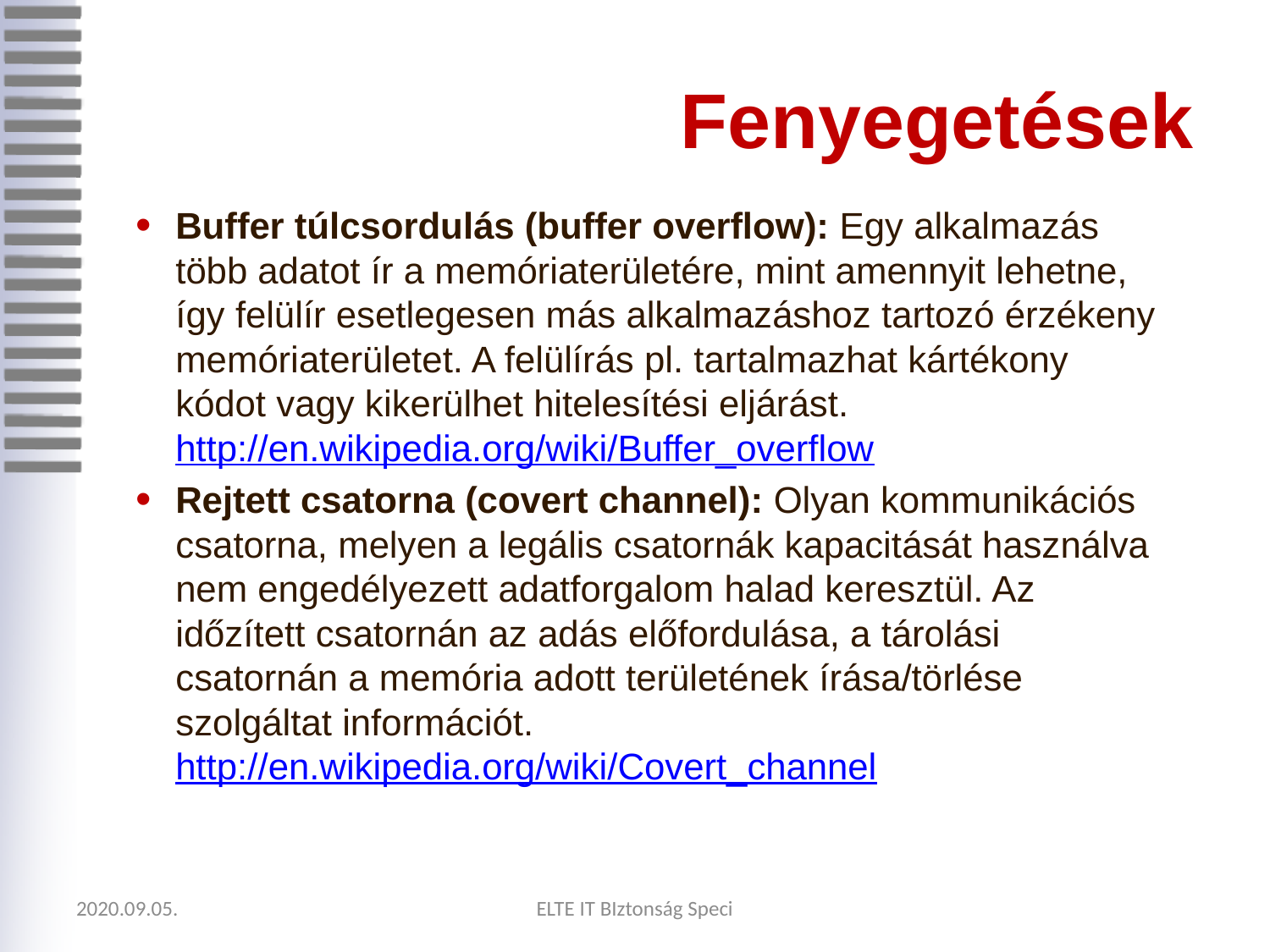

# Fenyegetések
Buffer túlcsordulás (buffer overflow): Egy alkalmazás több adatot ír a memóriaterületére, mint amennyit lehetne, így felülír esetlegesen más alkalmazáshoz tartozó érzékeny memóriaterületet. A felülírás pl. tartalmazhat kártékony kódot vagy kikerülhet hitelesítési eljárást. http://en.wikipedia.org/wiki/Buffer_overflow
Rejtett csatorna (covert channel): Olyan kommunikációs csatorna, melyen a legális csatornák kapacitását használva nem engedélyezett adatforgalom halad keresztül. Az időzített csatornán az adás előfordulása, a tárolási csatornán a memória adott területének írása/törlése szolgáltat információt. http://en.wikipedia.org/wiki/Covert_channel
2020.09.05.
ELTE IT BIztonság Speci